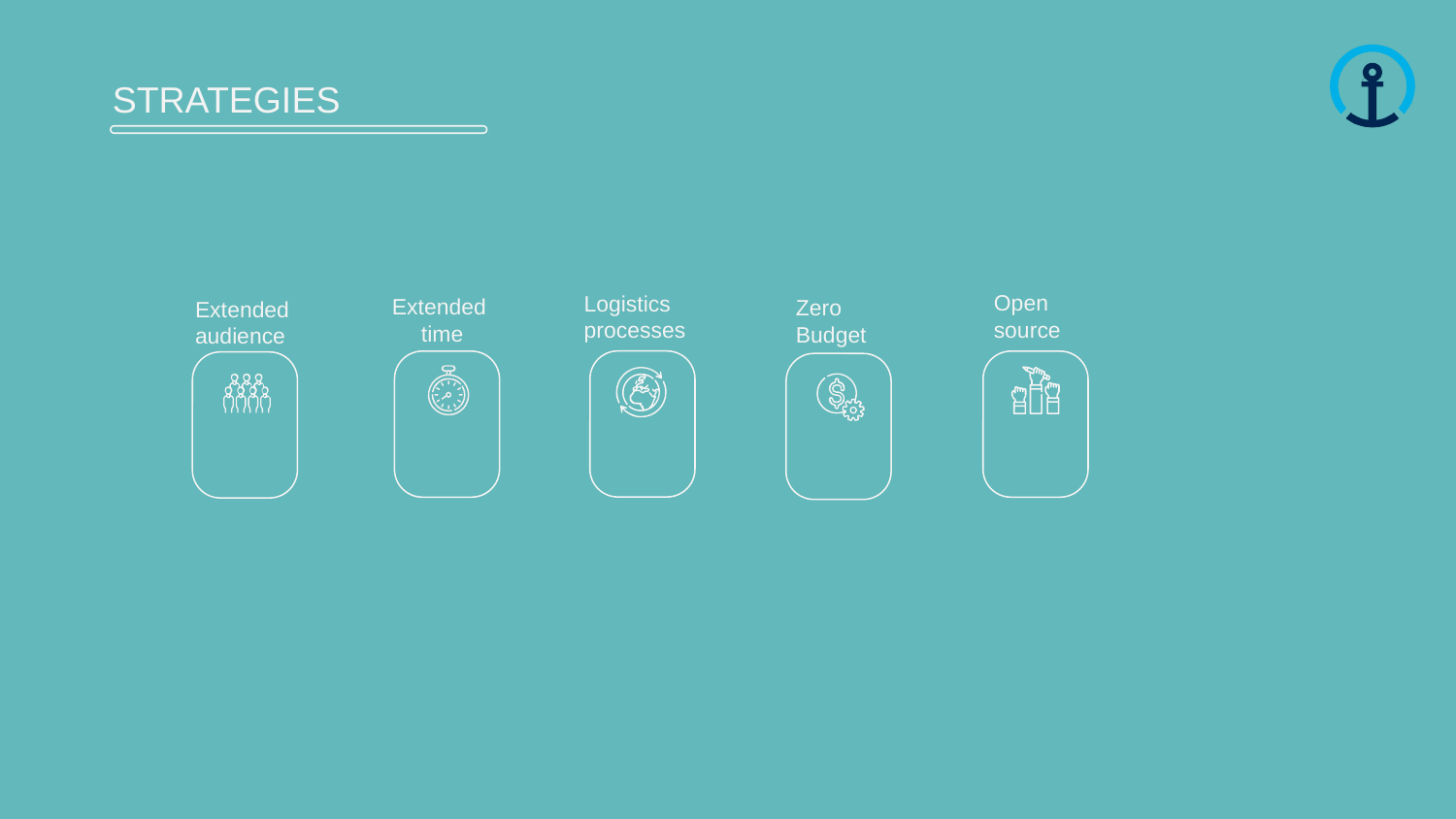

# STRATEGIES

Open
source
Extended
time
Logistics
processes
Extended
audience
Zero
Budget